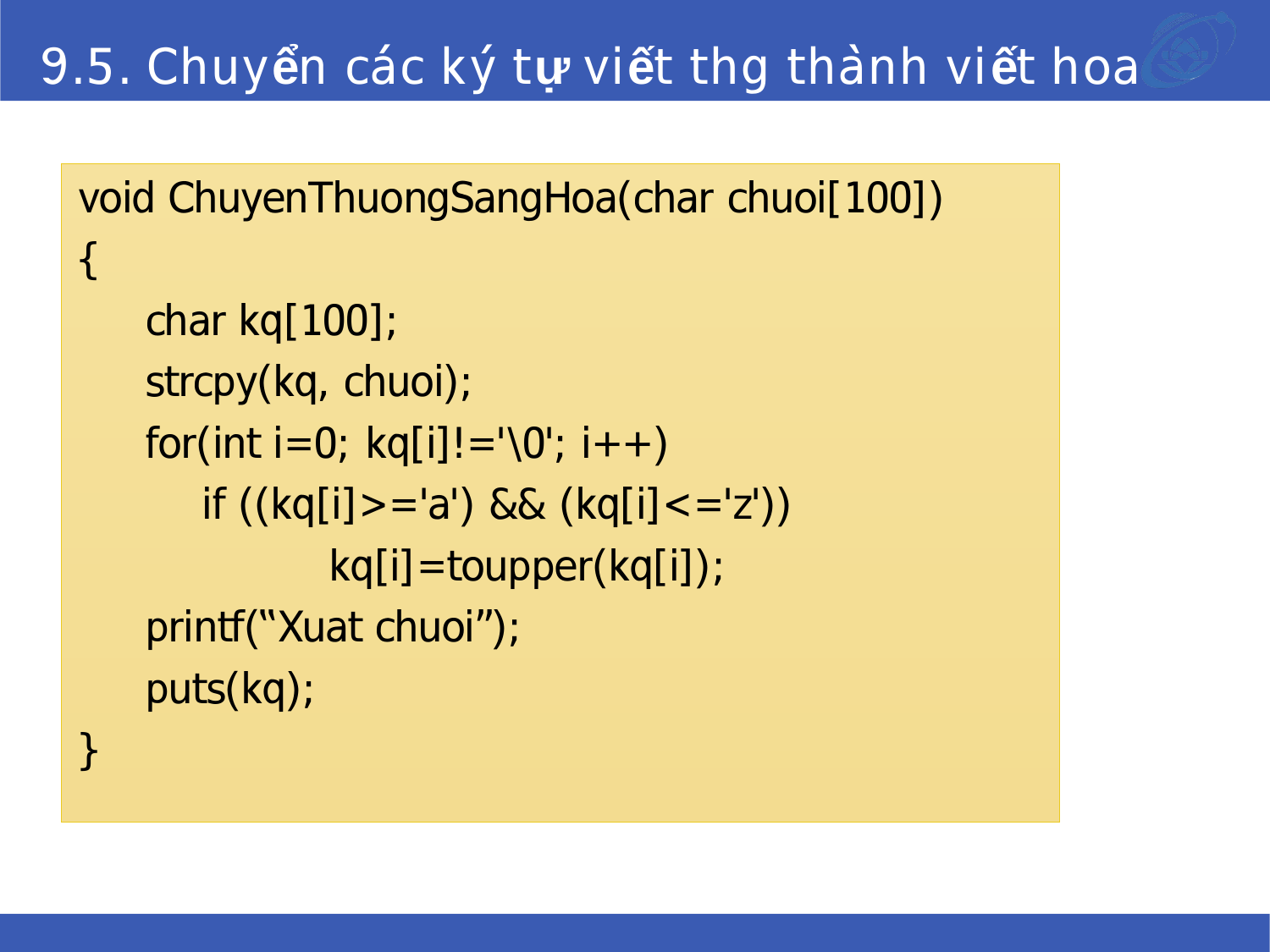

# 9.5. Chuyển các ký tự viết thg thành viết hoa
void ChuyenThuongSangHoa(char chuoi[100])
{
char kq[100];
strcpy(kq, chuoi);
for(int i=0; kq[i]!='\0'; i++)
	if ((kq[i]>='a') && (kq[i]<='z'))
		kq[i]=toupper(kq[i]);
printf(“Xuat chuoi”);
puts(kq);
}
37